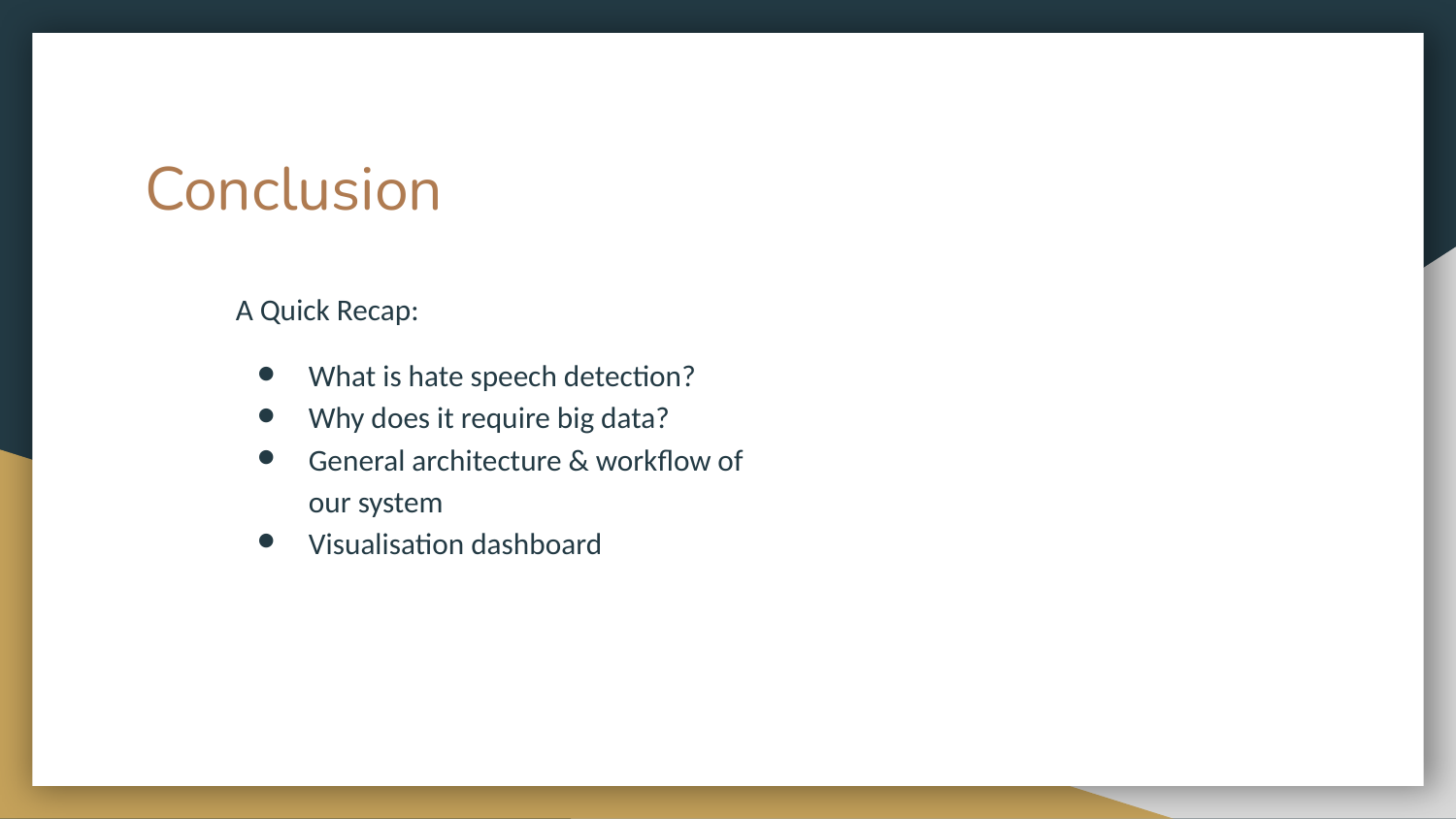

# Conclusion
A Quick Recap:
What is hate speech detection?
Why does it require big data?
General architecture & workflow of our system
Visualisation dashboard